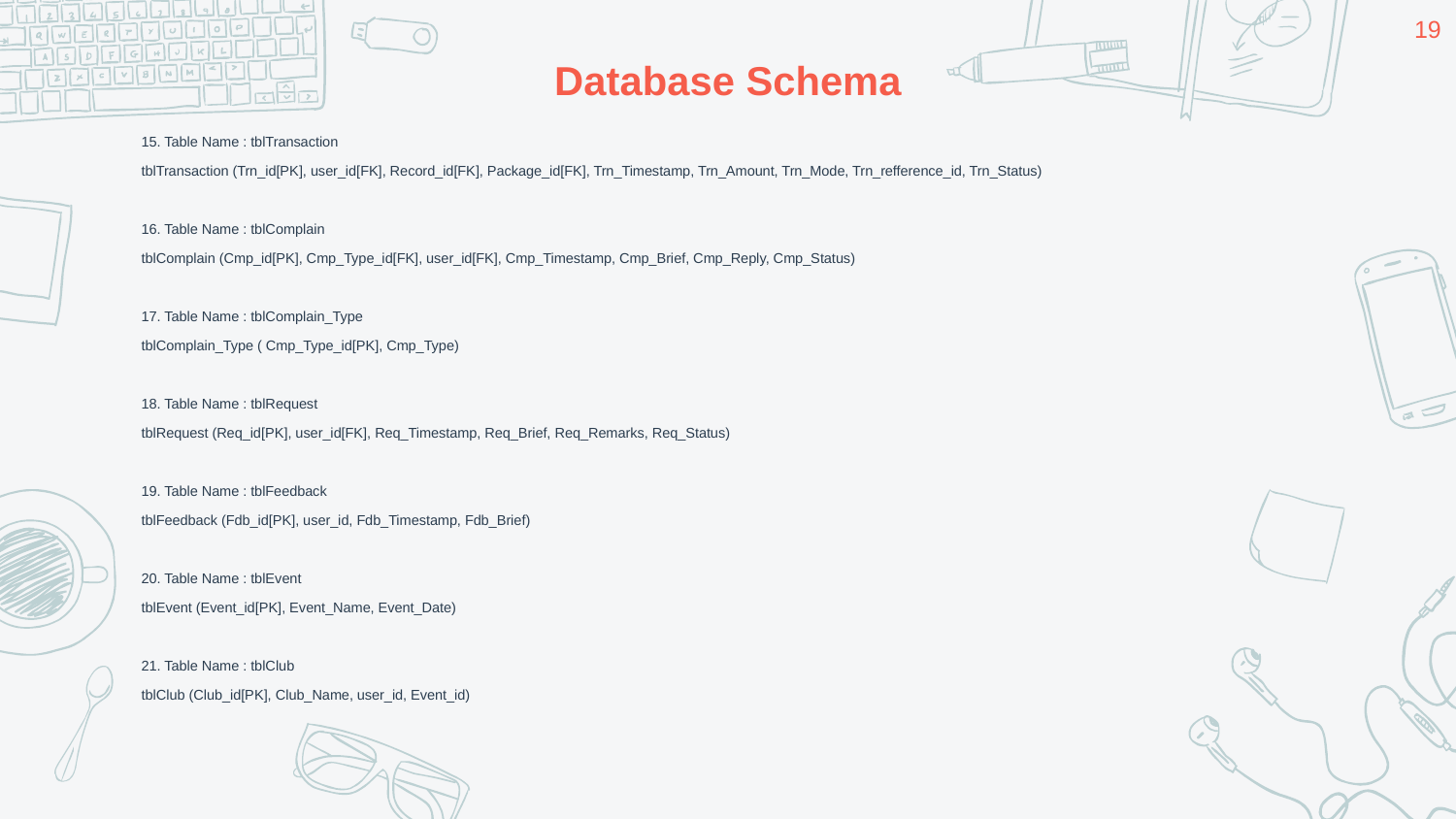

19
# Database Schema
15. Table Name : tblTransaction
tblTransaction (Trn_id[PK], user_id[FK], Record_id[FK], Package_id[FK], Trn_Timestamp, Trn_Amount, Trn_Mode, Trn_refference_id, Trn_Status)

16. Table Name : tblComplain
tblComplain (Cmp_id[PK], Cmp_Type_id[FK], user_id[FK], Cmp_Timestamp, Cmp_Brief, Cmp_Reply, Cmp_Status)

17. Table Name : tblComplain_Type
tblComplain_Type ( Cmp_Type_id[PK], Cmp_Type)

18. Table Name : tblRequest
tblRequest (Req_id[PK], user_id[FK], Req_Timestamp, Req_Brief, Req_Remarks, Req_Status)

19. Table Name : tblFeedback
tblFeedback (Fdb_id[PK], user_id, Fdb_Timestamp, Fdb_Brief)

20. Table Name : tblEvent
tblEvent (Event_id[PK], Event_Name, Event_Date)

21. Table Name : tblClub
tblClub (Club_id[PK], Club_Name, user_id, Event_id)